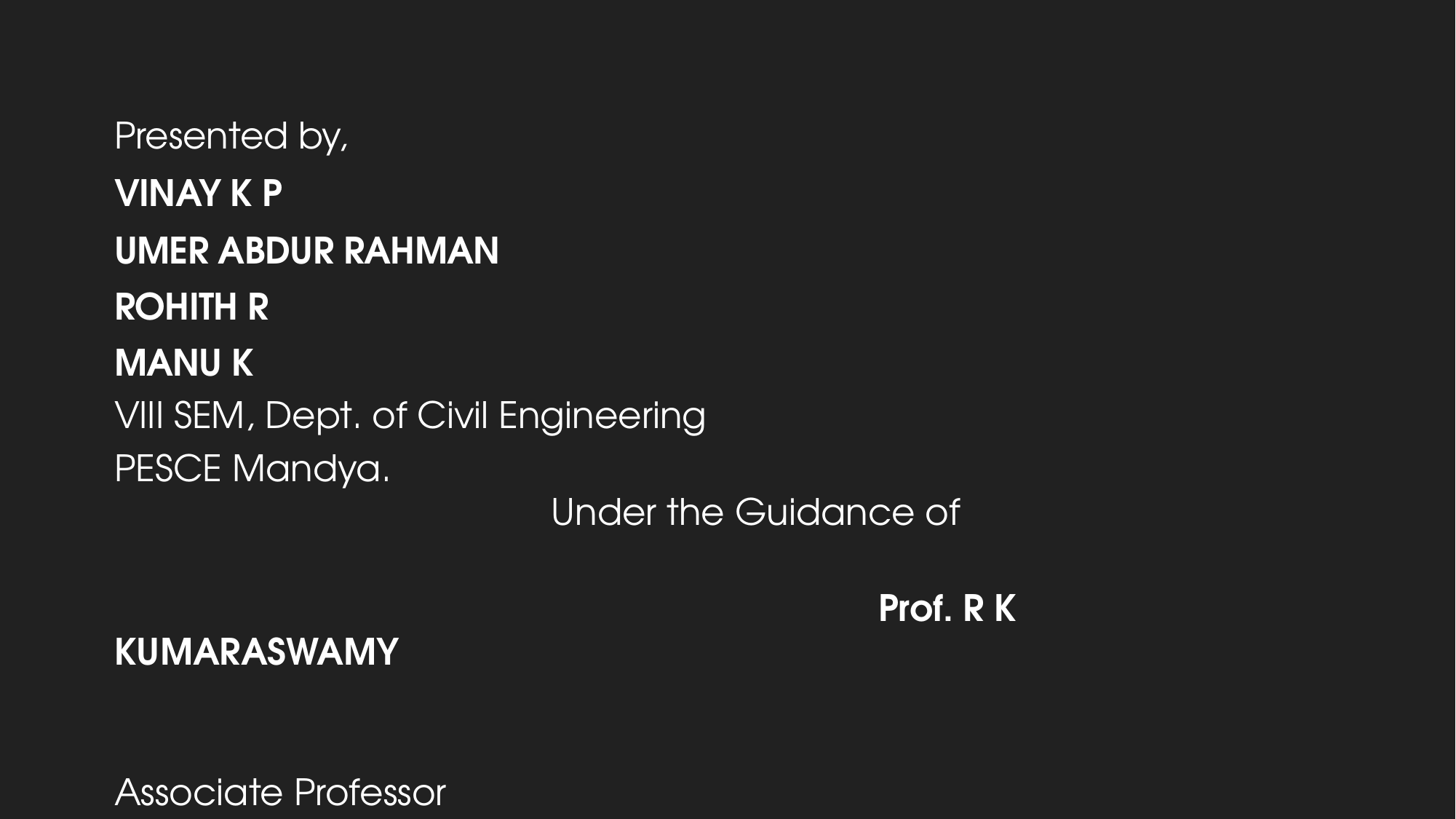

Presented by,
VINAY K P
UMER ABDUR RAHMAN
ROHITH R
MANU K
VIII SEM, Dept. of Civil Engineering
PESCE Mandya.										Under the Guidance of
															Prof. R K KUMARASWAMY
															Associate Professor
															Dept. of Civil Engineering
															PESCE Mandya